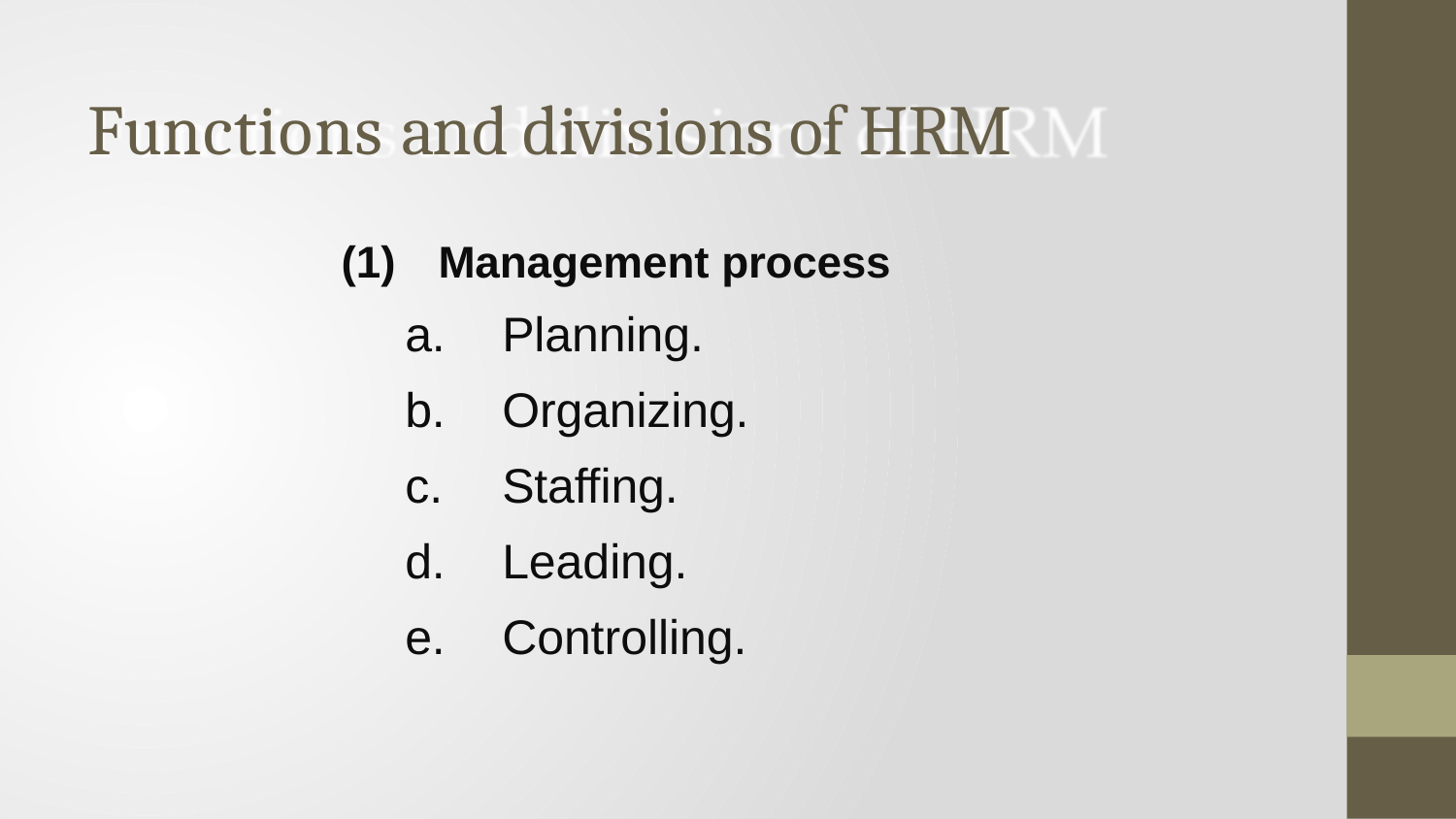

# Functions and divisions of HRM
Management process
Planning.
Organizing.
Staffing.
Leading.
Controlling.